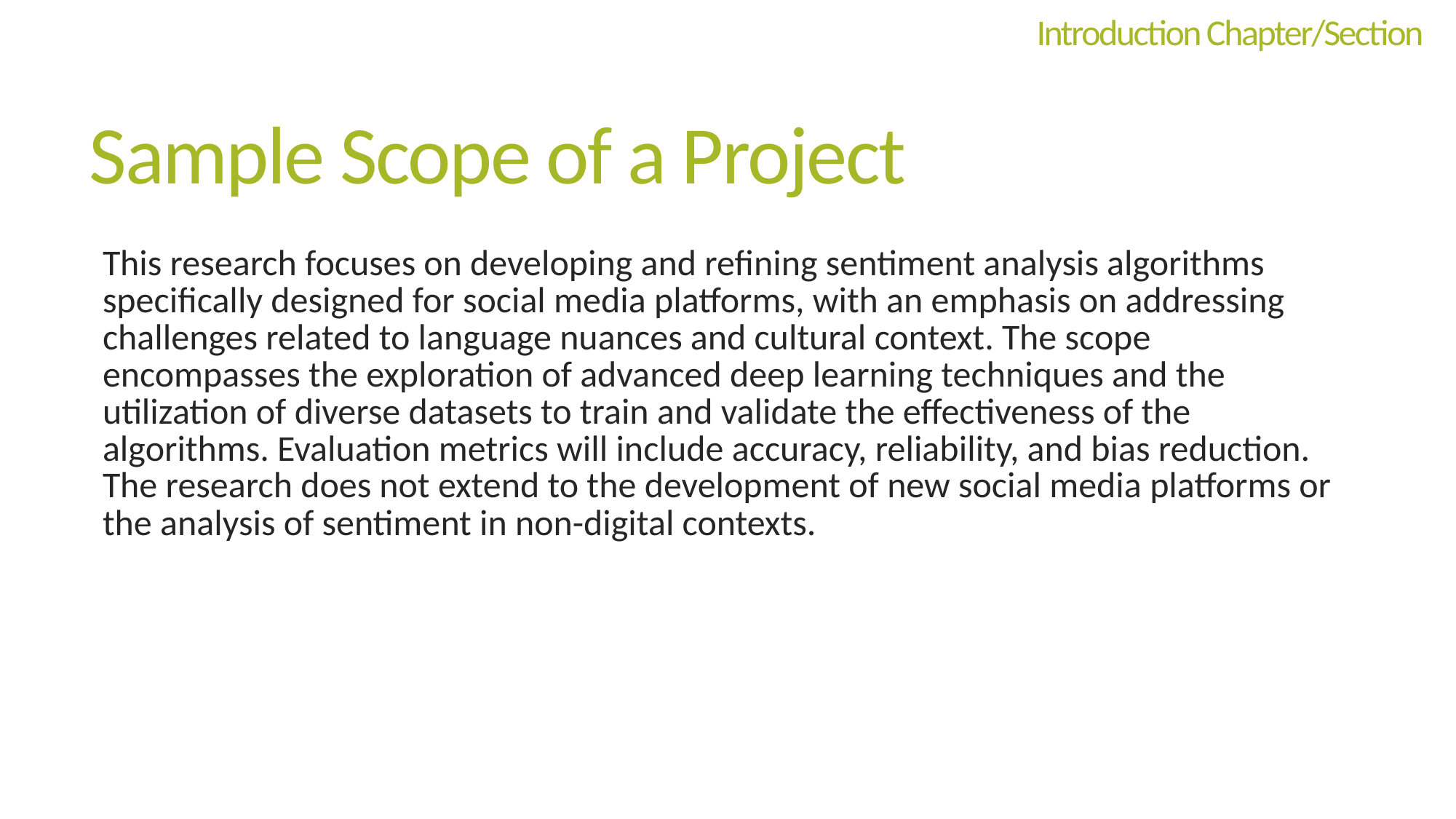

Introduction Chapter/Section
# Sample Scope of a Project
This research focuses on developing and refining sentiment analysis algorithms specifically designed for social media platforms, with an emphasis on addressing challenges related to language nuances and cultural context. The scope encompasses the exploration of advanced deep learning techniques and the utilization of diverse datasets to train and validate the effectiveness of the algorithms. Evaluation metrics will include accuracy, reliability, and bias reduction. The research does not extend to the development of new social media platforms or the analysis of sentiment in non-digital contexts.